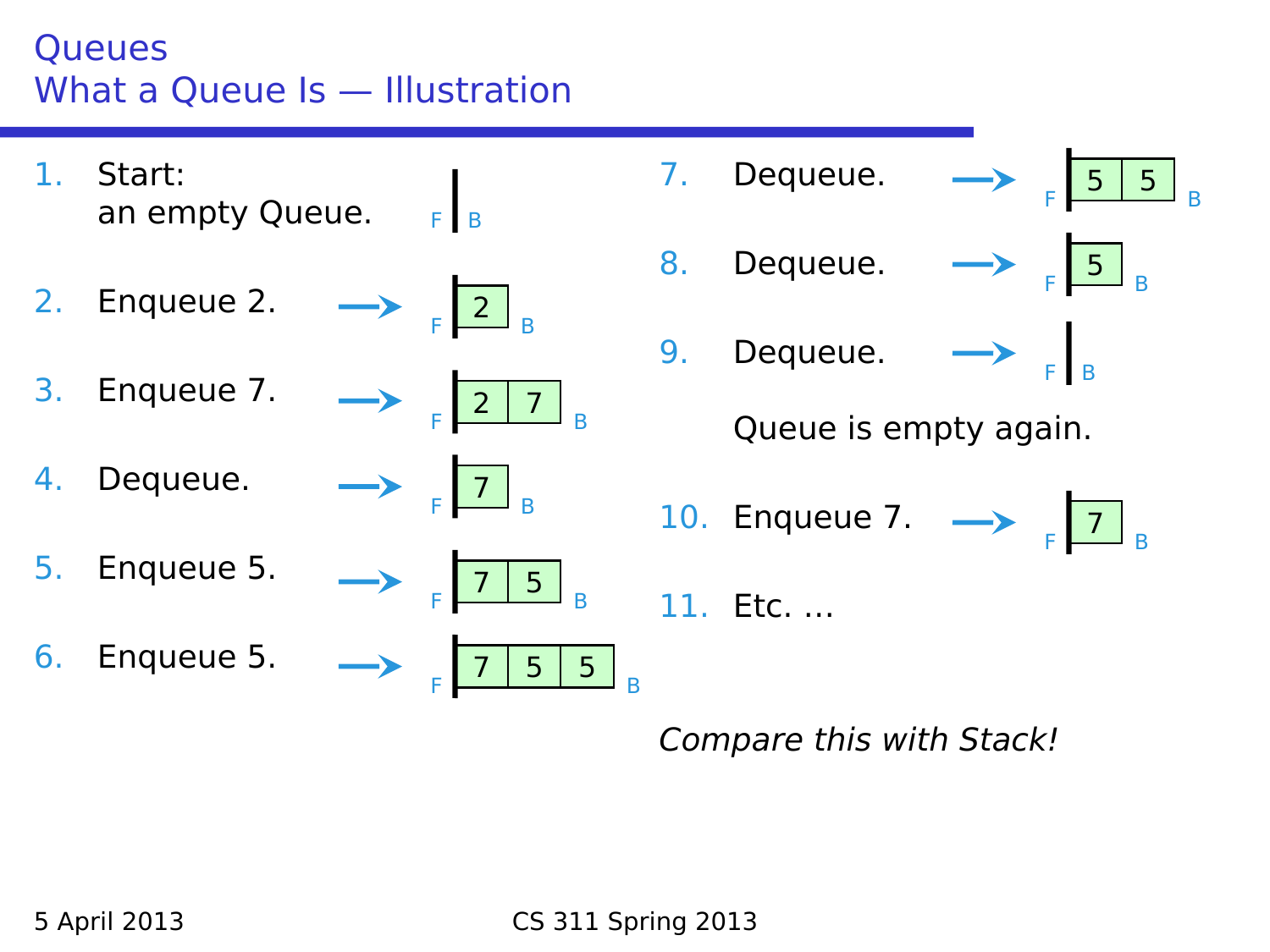

# Queues What a Queue Is — Illustration
Start:
an empty Queue.

Enqueue 2.

Enqueue 7.

Dequeue.

Enqueue 5.

Enqueue 5.
Dequeue.

Dequeue.

Dequeue.
Queue is empty again.

Enqueue 7.

Etc. …

Compare this with Stack!

5
5

F
B
F
B

5

F
B

2

F
B

F
B

2
7

F
B

7

F
B

7

F
B

7
5

F
B

7
5
5

F
B
5 April 2013
CS 311 Spring 2013